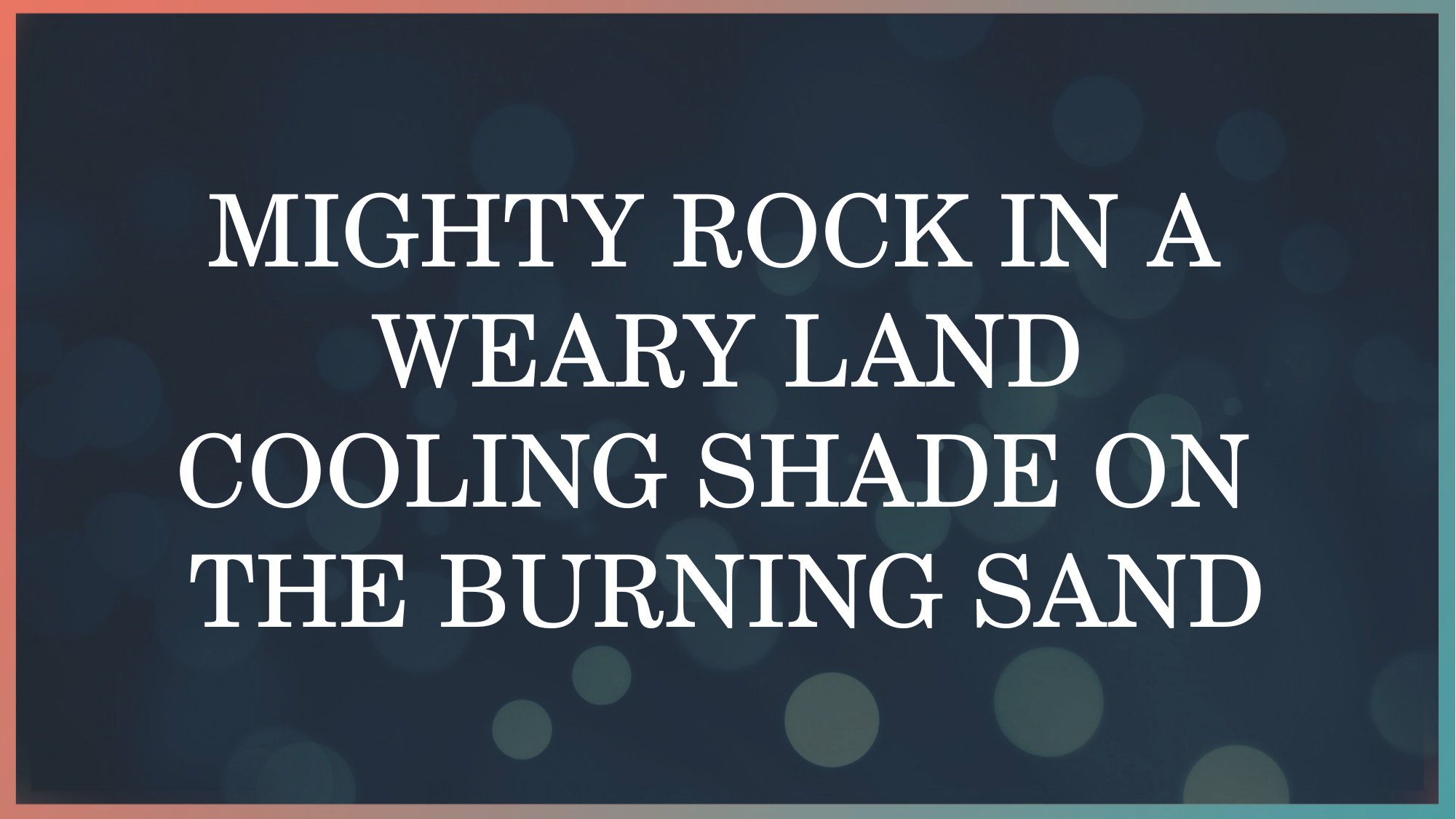

MIGHTY ROCK IN A
WEARY LAND
COOLING SHADE ON
THE BURNING SAND